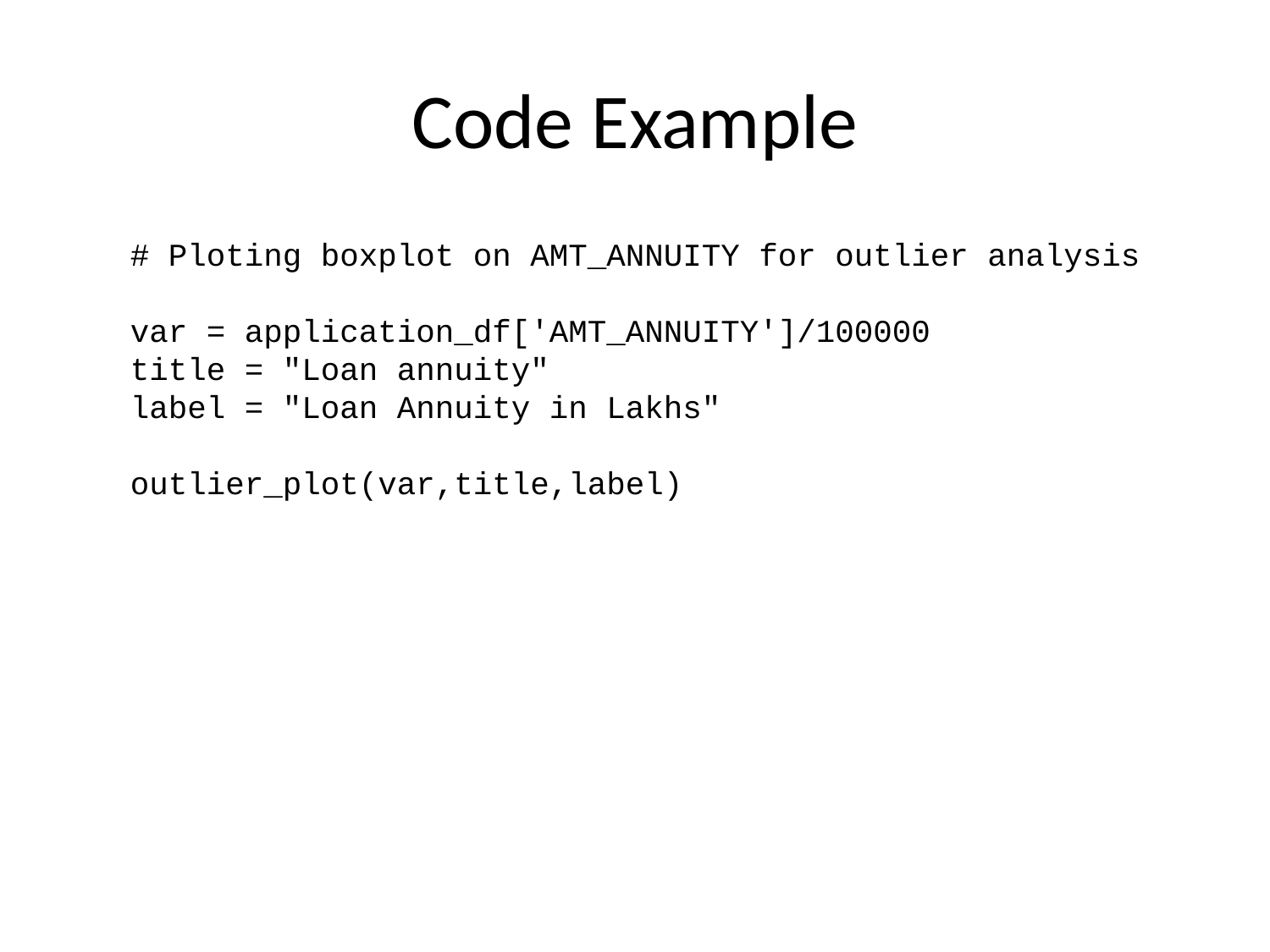

# Code Example

# Ploting boxplot on AMT_ANNUITY for outlier analysis var = application_df['AMT_ANNUITY']/100000 title = "Loan annuity" label = "Loan Annuity in Lakhs" outlier_plot(var,title,label)